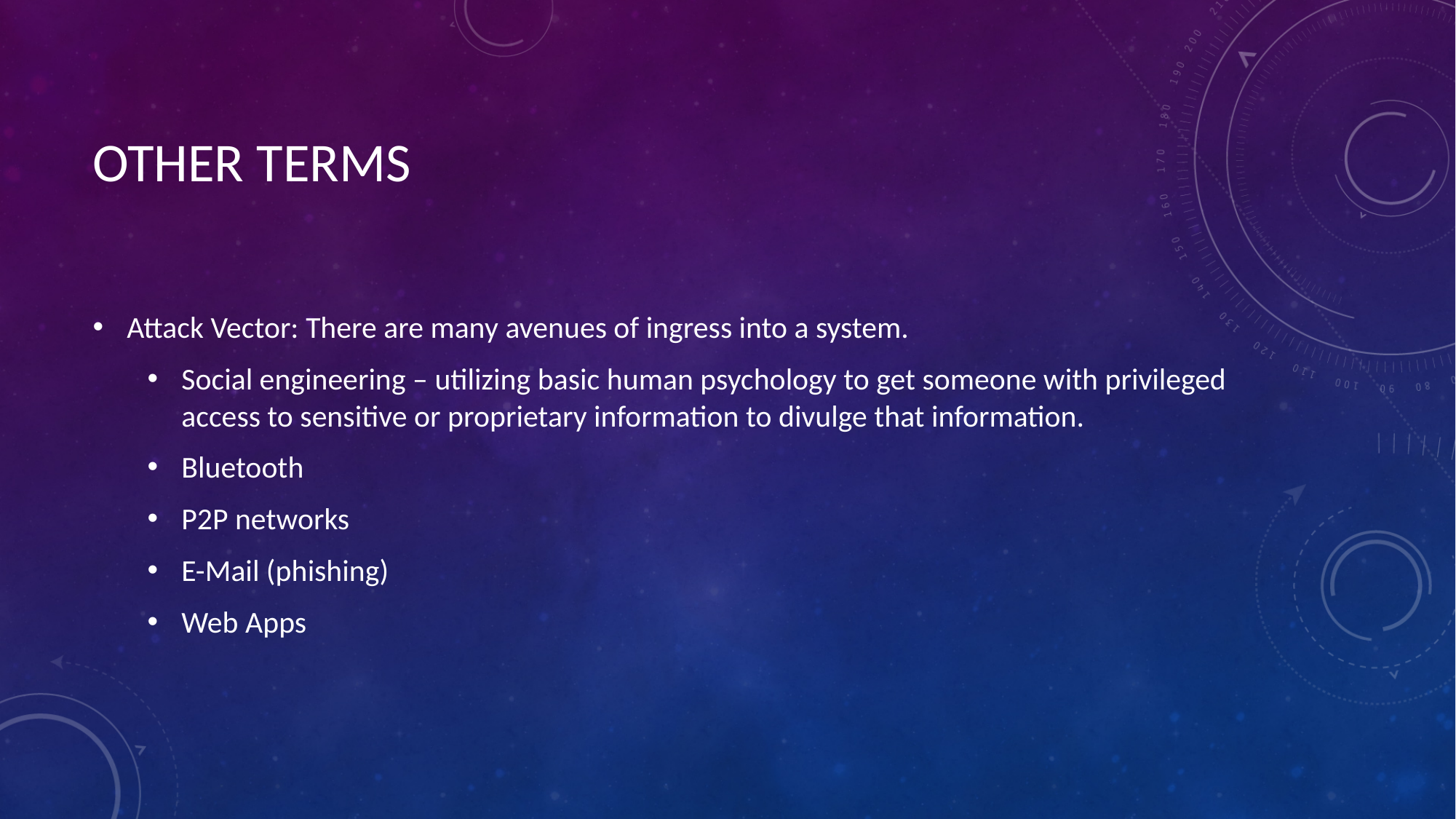

# Other Terms
Attack Vector: There are many avenues of ingress into a system.
Social engineering – utilizing basic human psychology to get someone with privileged access to sensitive or proprietary information to divulge that information.
Bluetooth
P2P networks
E-Mail (phishing)
Web Apps